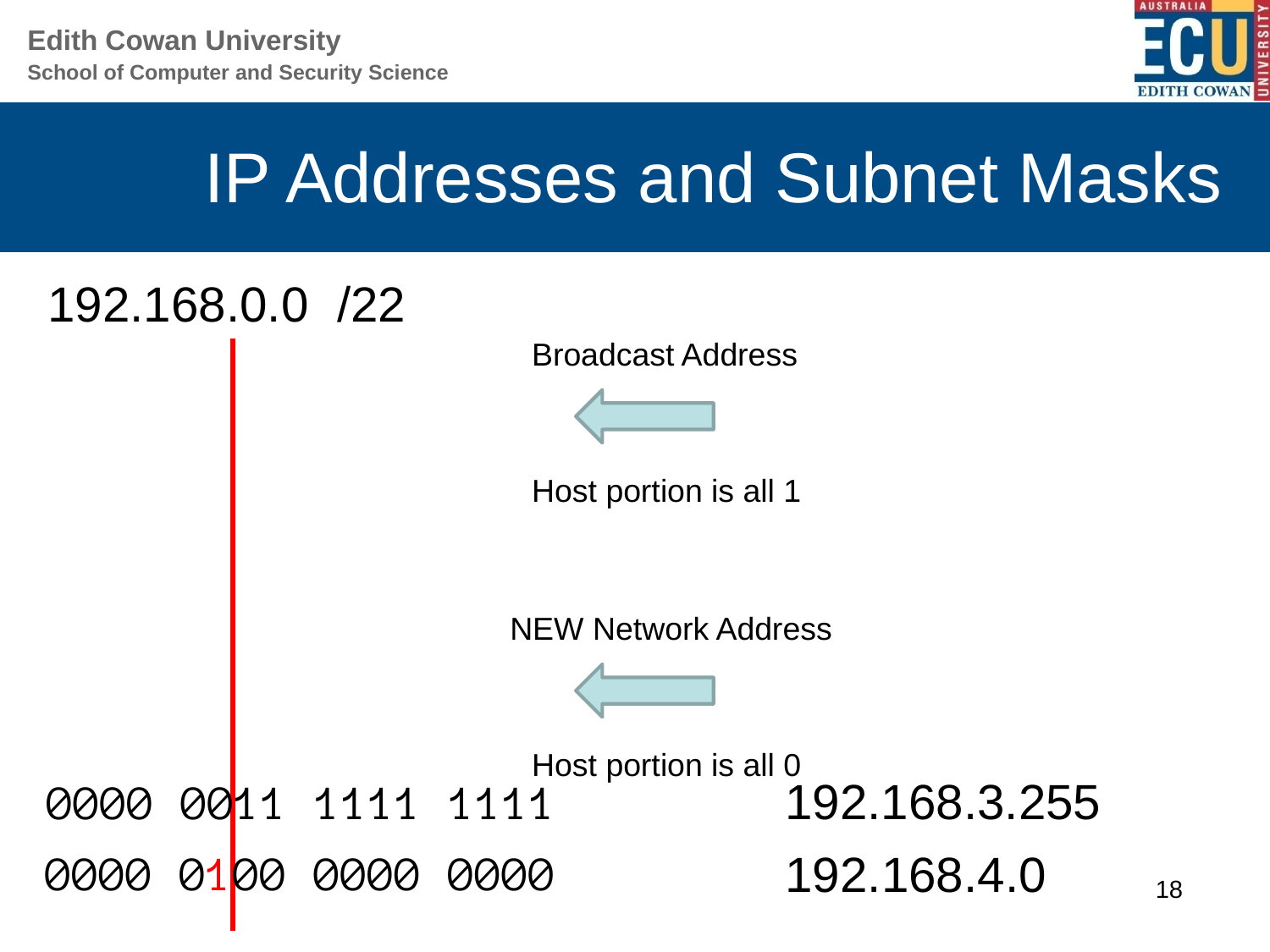

# IP Addresses and Subnet Masks

/22
192.168.0.0
Broadcast Address

Host portion is all 1
NEW Network Address

Host portion is all 0
192.168.3.255
0000 0011 1111 1111
0000 0100 0000 0000
192.168.4.0
18